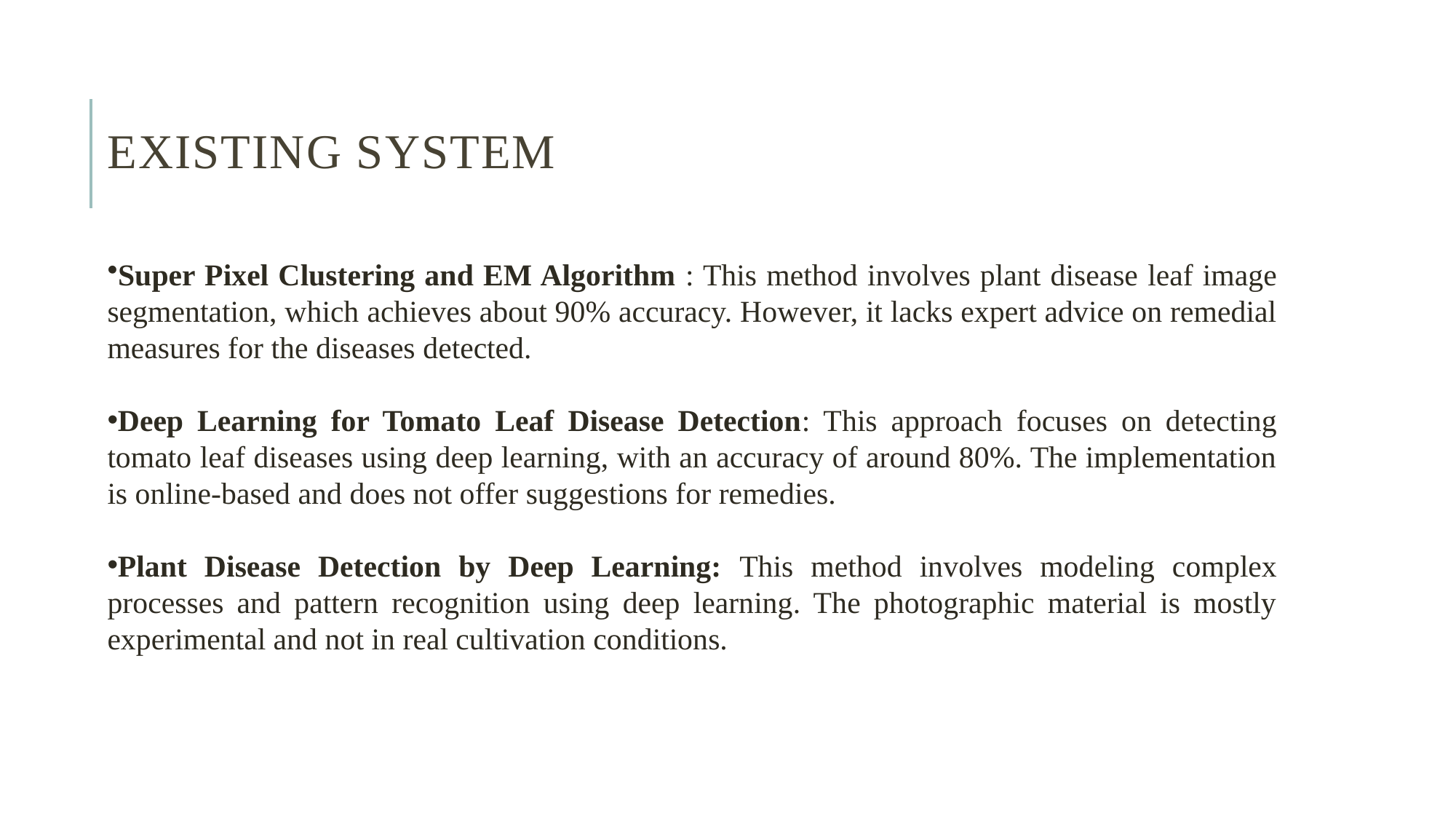

# Existing system
Super Pixel Clustering and EM Algorithm : This method involves plant disease leaf image segmentation, which achieves about 90% accuracy. However, it lacks expert advice on remedial measures for the diseases detected.

Deep Learning for Tomato Leaf Disease Detection: This approach focuses on detecting tomato leaf diseases using deep learning, with an accuracy of around 80%. The implementation is online-based and does not offer suggestions for remedies.

Plant Disease Detection by Deep Learning: This method involves modeling complex processes and pattern recognition using deep learning. The photographic material is mostly experimental and not in real cultivation conditions.